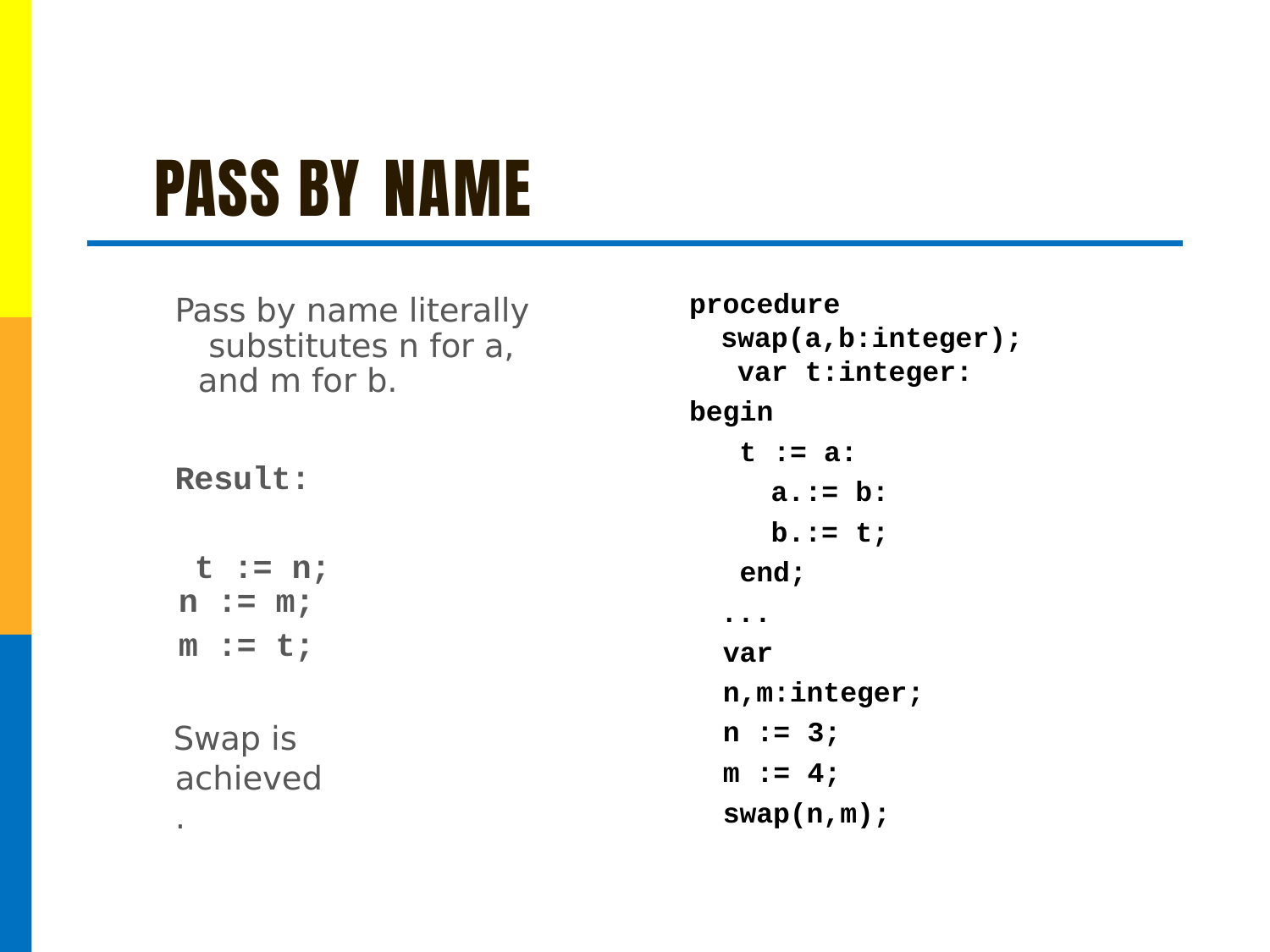

# PASS BY NAME
procedure  swap(a,b:integer);  var t:integer:
begin
t := a:
:= b:
:= t;  end;
...
var n,m:integer;   n := 3;
m := 4;
swap(n,m);
Pass by name literally  substitutes n for a,  and m for b.
Result:  t := n;
n := m;
m := t;

Swap is achieved.